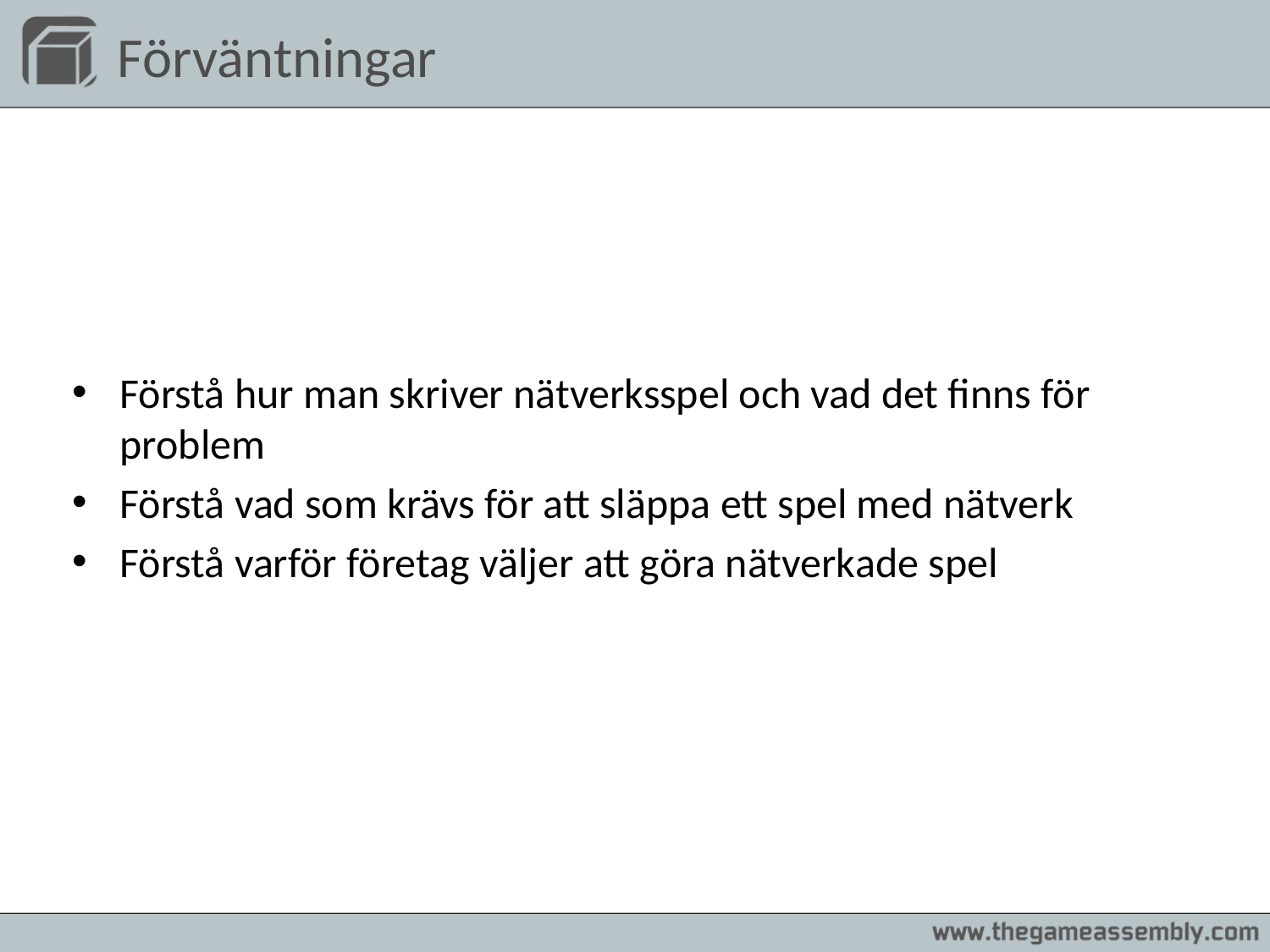

# Förväntningar
Förstå hur man skriver nätverksspel och vad det finns för problem
Förstå vad som krävs för att släppa ett spel med nätverk
Förstå varför företag väljer att göra nätverkade spel